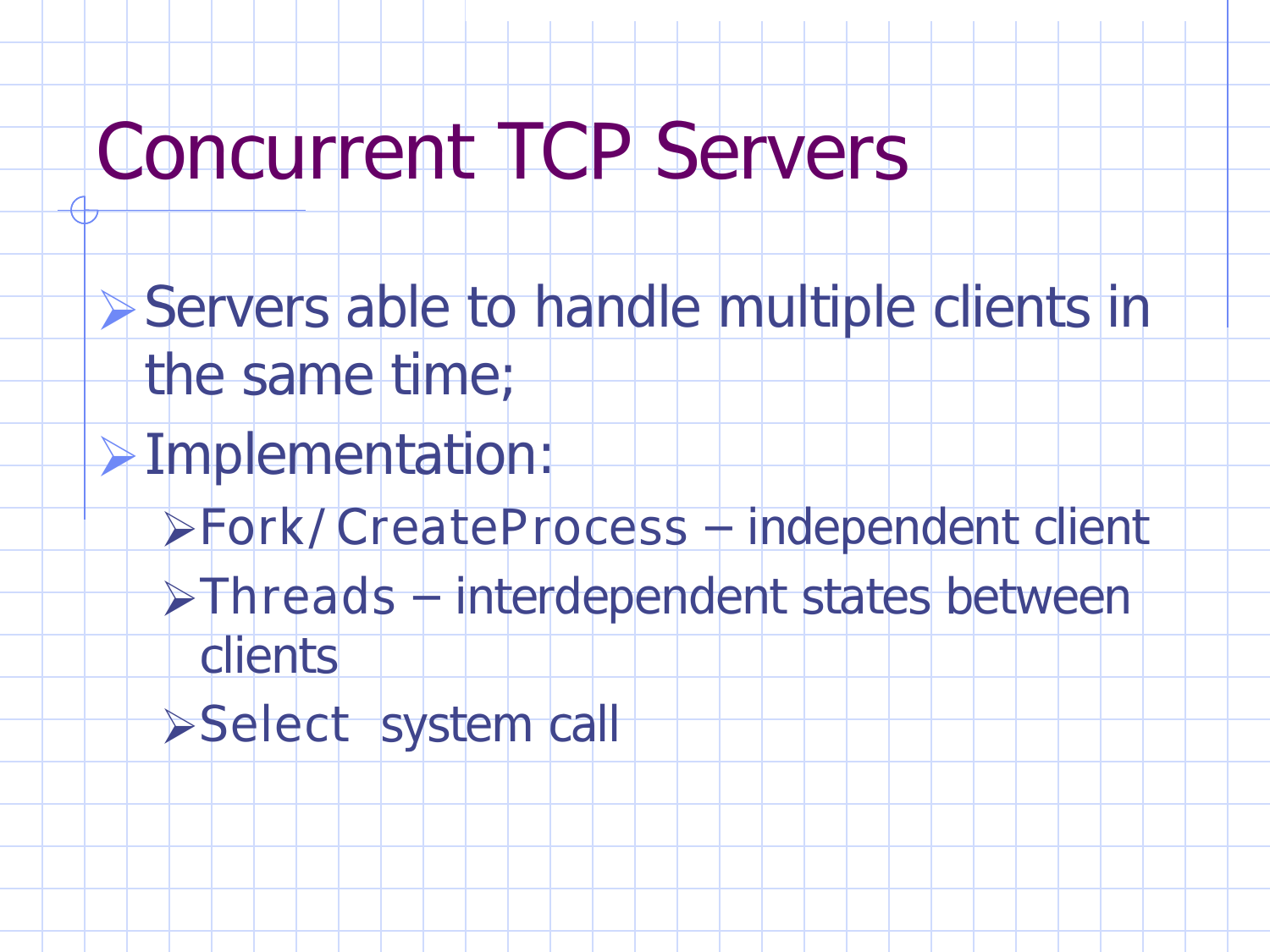

# Concurrent TCP Servers
Servers able to handle multiple clients in the same time;
Implementation:
Fork/CreateProcess – independent client
Threads – interdependent states between clients
Select  system call